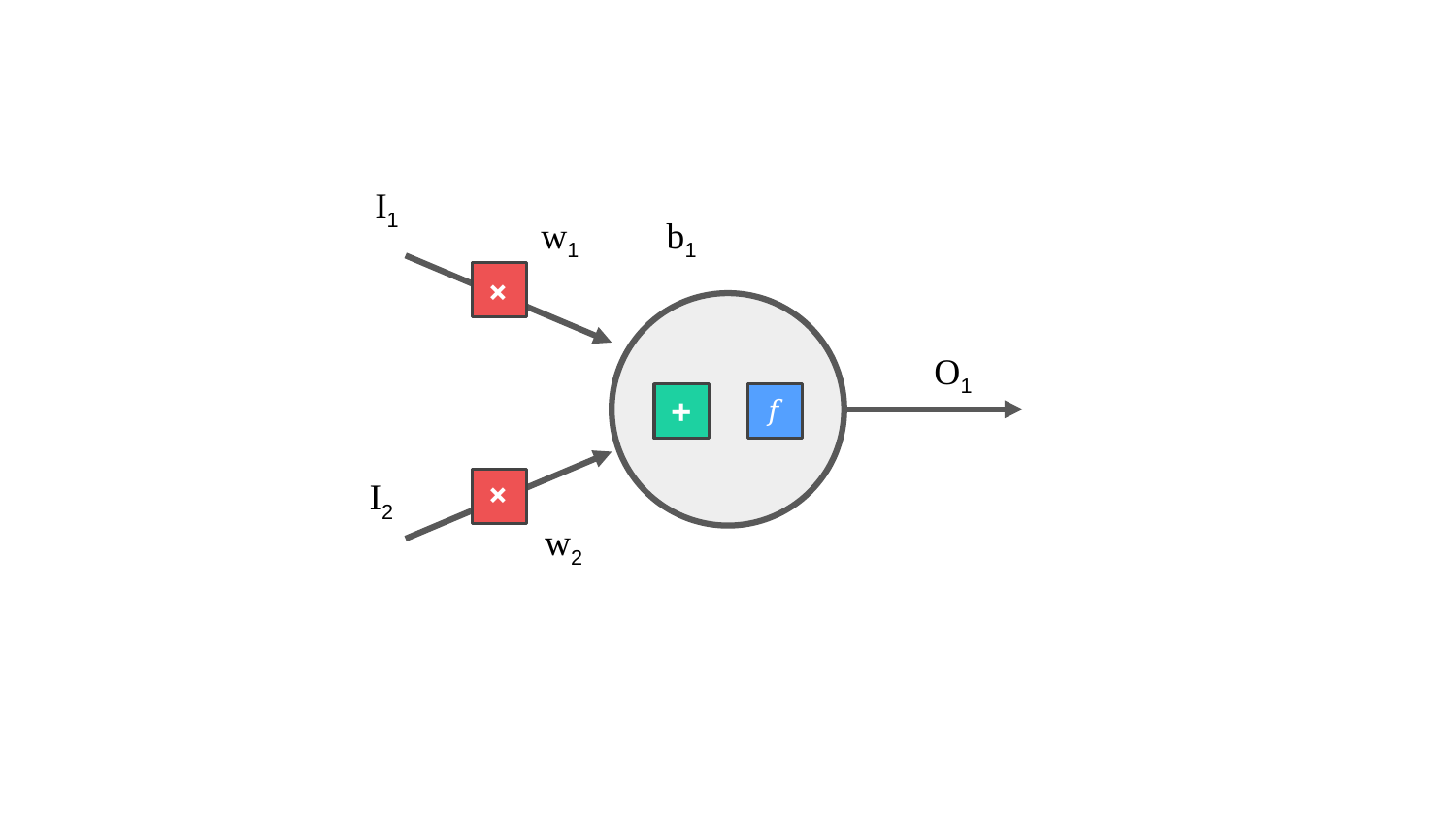

I1
w1
b1
+

O1
+
𝑓

I2
+

w2